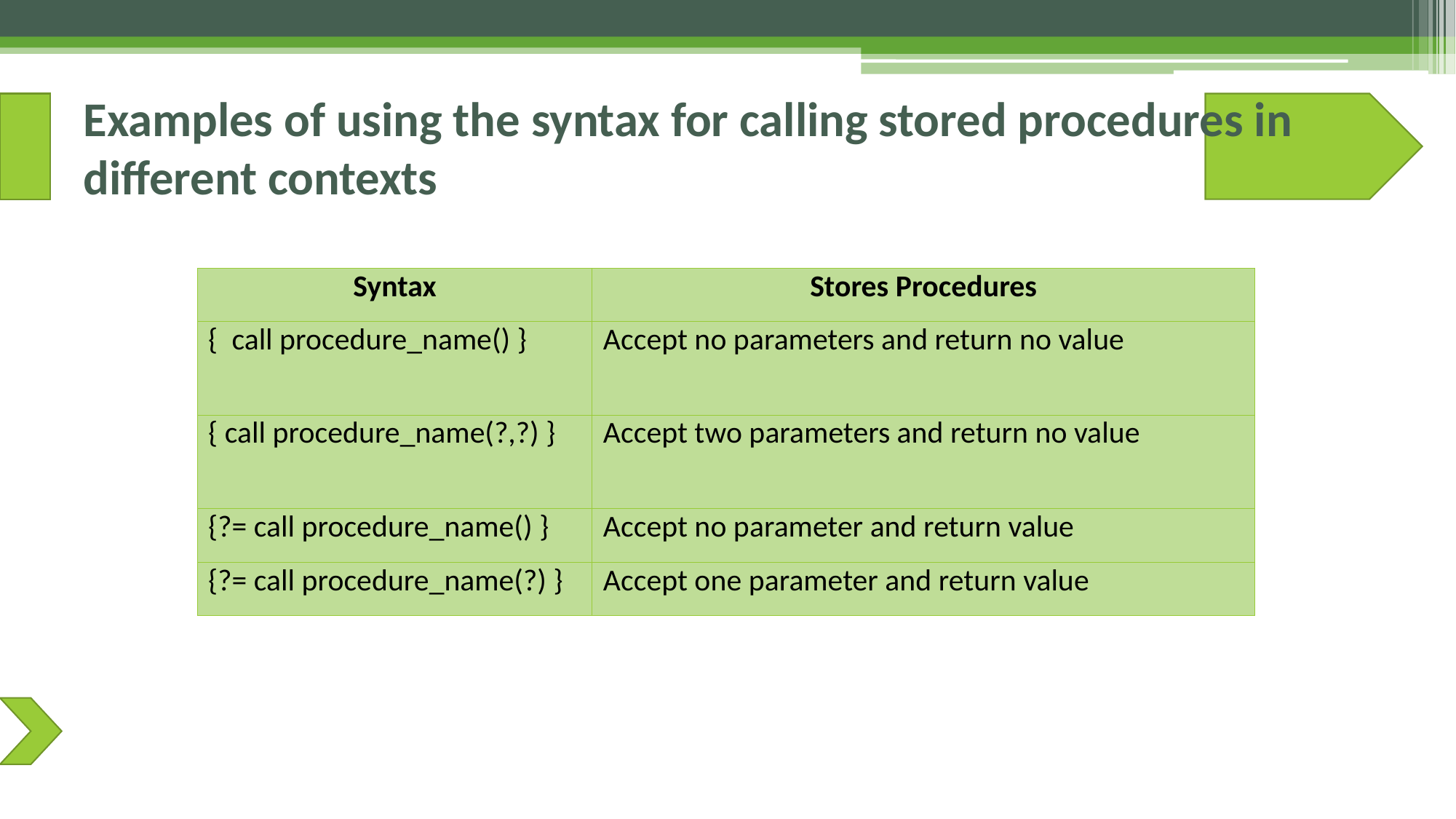

# Examples of using the syntax for calling stored procedures in different contexts
| Syntax | Stores Procedures |
| --- | --- |
| {  call procedure\_name() } | Accept no parameters and return no value |
| { call procedure\_name(?,?) } | Accept two parameters and return no value |
| {?= call procedure\_name() } | Accept no parameter and return value |
| {?= call procedure\_name(?) } | Accept one parameter and return value |